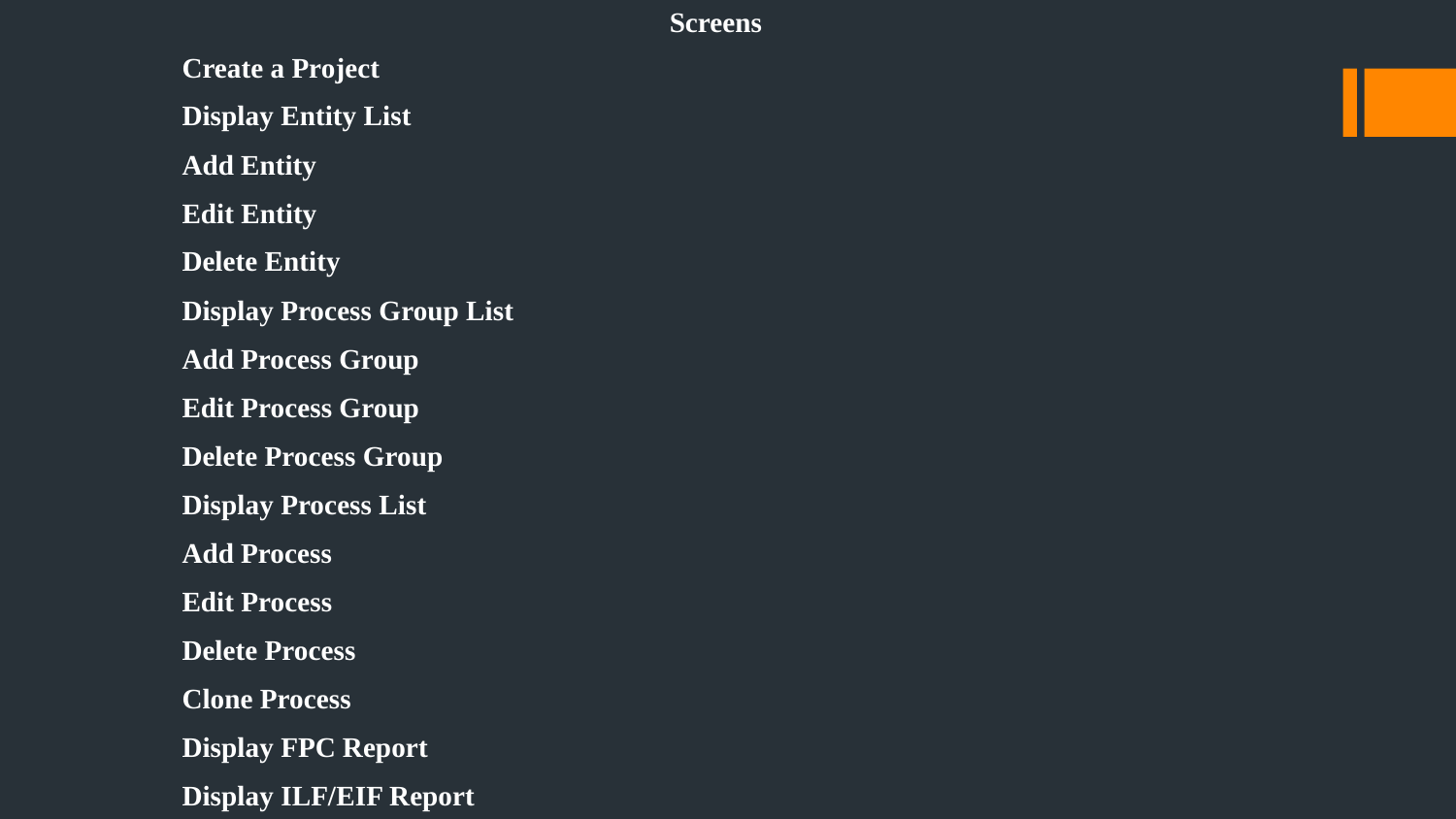

| Screens |
| --- |
| Create a Project |
| Display Entity List |
| Add Entity |
| Edit Entity |
| Delete Entity |
| Display Process Group List |
| Add Process Group |
| Edit Process Group |
| Delete Process Group |
| Display Process List |
| Add Process |
| Edit Process |
| Delete Process |
| Clone Process |
| Display FPC Report |
| Display ILF/EIF Report |